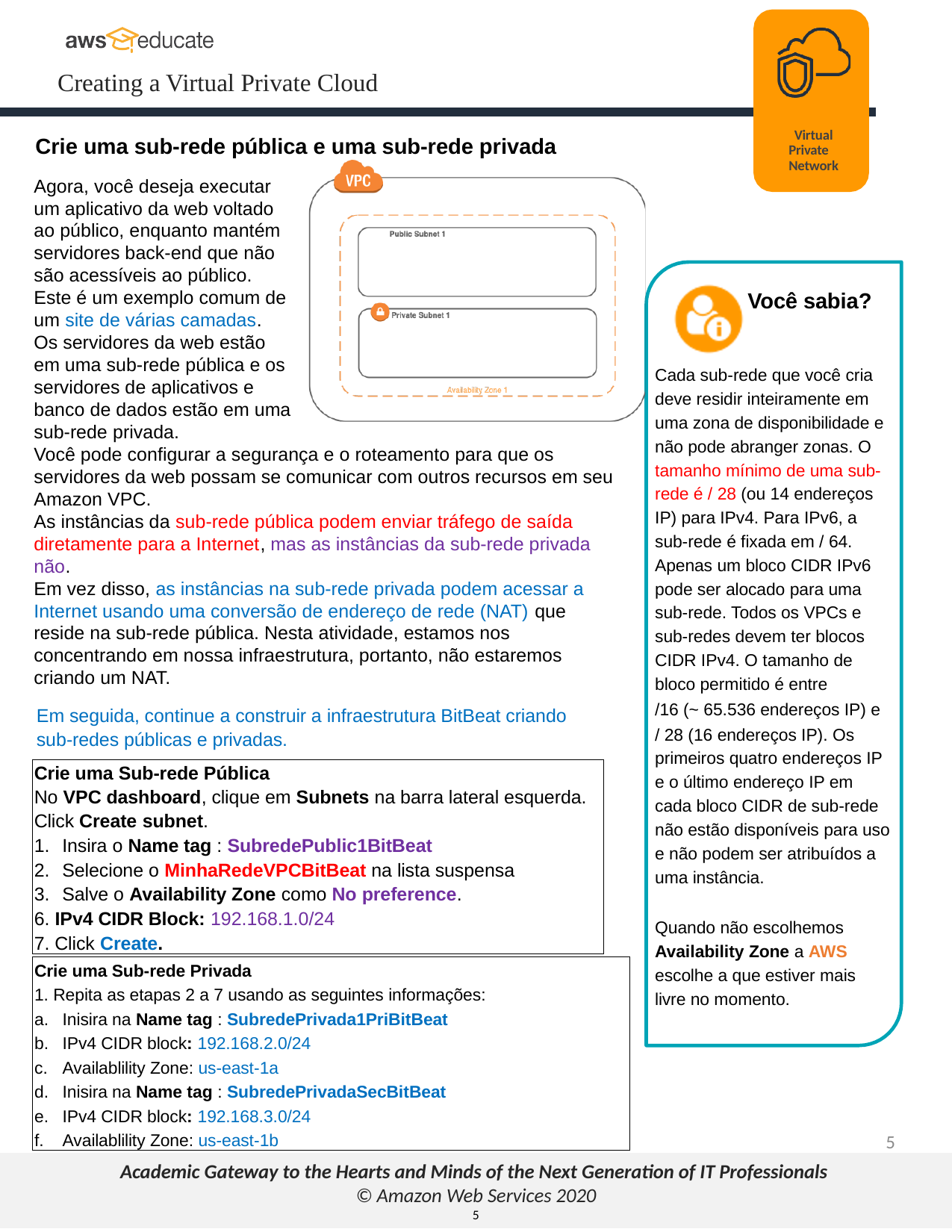

Virtual  Private  Network
Crie uma sub-rede pública e uma sub-rede privada

Agora, você deseja executar
um aplicativo da web voltado
ao público, enquanto mantém
servidores back-end que não
são acessíveis ao público.
Este é um exemplo comum de
um site de várias camadas.
Os servidores da web estão
em uma sub-rede pública e os
servidores de aplicativos e
banco de dados estão em uma
sub-rede privada.
Você pode configurar a segurança e o roteamento para que os servidores da web possam se comunicar com outros recursos em seu Amazon VPC.
As instâncias da sub-rede pública podem enviar tráfego de saída diretamente para a Internet, mas as instâncias da sub-rede privada não.
Em vez disso, as instâncias na sub-rede privada podem acessar a Internet usando uma conversão de endereço de rede (NAT) que reside na sub-rede pública. Nesta atividade, estamos nos concentrando em nossa infraestrutura, portanto, não estaremos criando um NAT.

Você sabia?
Cada sub-rede que você cria deve residir inteiramente em uma zona de disponibilidade e não pode abranger zonas. O tamanho mínimo de uma sub-rede é / 28 (ou 14 endereços IP) para IPv4. Para IPv6, a sub-rede é fixada em / 64. Apenas um bloco CIDR IPv6 pode ser alocado para uma sub-rede. Todos os VPCs e sub-redes devem ter blocos CIDR IPv4. O tamanho de bloco permitido é entre
/16 (~ 65.536 endereços IP) e
/ 28 (16 endereços IP). Os primeiros quatro endereços IP e o último endereço IP em cada bloco CIDR de sub-rede não estão disponíveis para uso e não podem ser atribuídos a uma instância.

Quando não escolhemos Availability Zone a AWS escolhe a que estiver mais livre no momento.
Em seguida, continue a construir a infraestrutura BitBeat criando sub-redes públicas e privadas.
Crie uma Sub-rede Pública
No VPC dashboard, clique em Subnets na barra lateral esquerda.
Click Create subnet.
Insira o Name tag : SubredePublic1BitBeat
Selecione o MinhaRedeVPCBitBeat na lista suspensa
Salve o Availability Zone como No preference.
6. IPv4 CIDR Block: 192.168.1.0/24
7. Click Create.
Crie uma Sub-rede Privada
1. Repita as etapas 2 a 7 usando as seguintes informações:
Inisira na Name tag : SubredePrivada1PriBitBeat
IPv4 CIDR block: 192.168.2.0/24
Availablility Zone: us-east-1a
Inisira na Name tag : SubredePrivadaSecBitBeat
IPv4 CIDR block: 192.168.3.0/24
Availablility Zone: us-east-1b
5